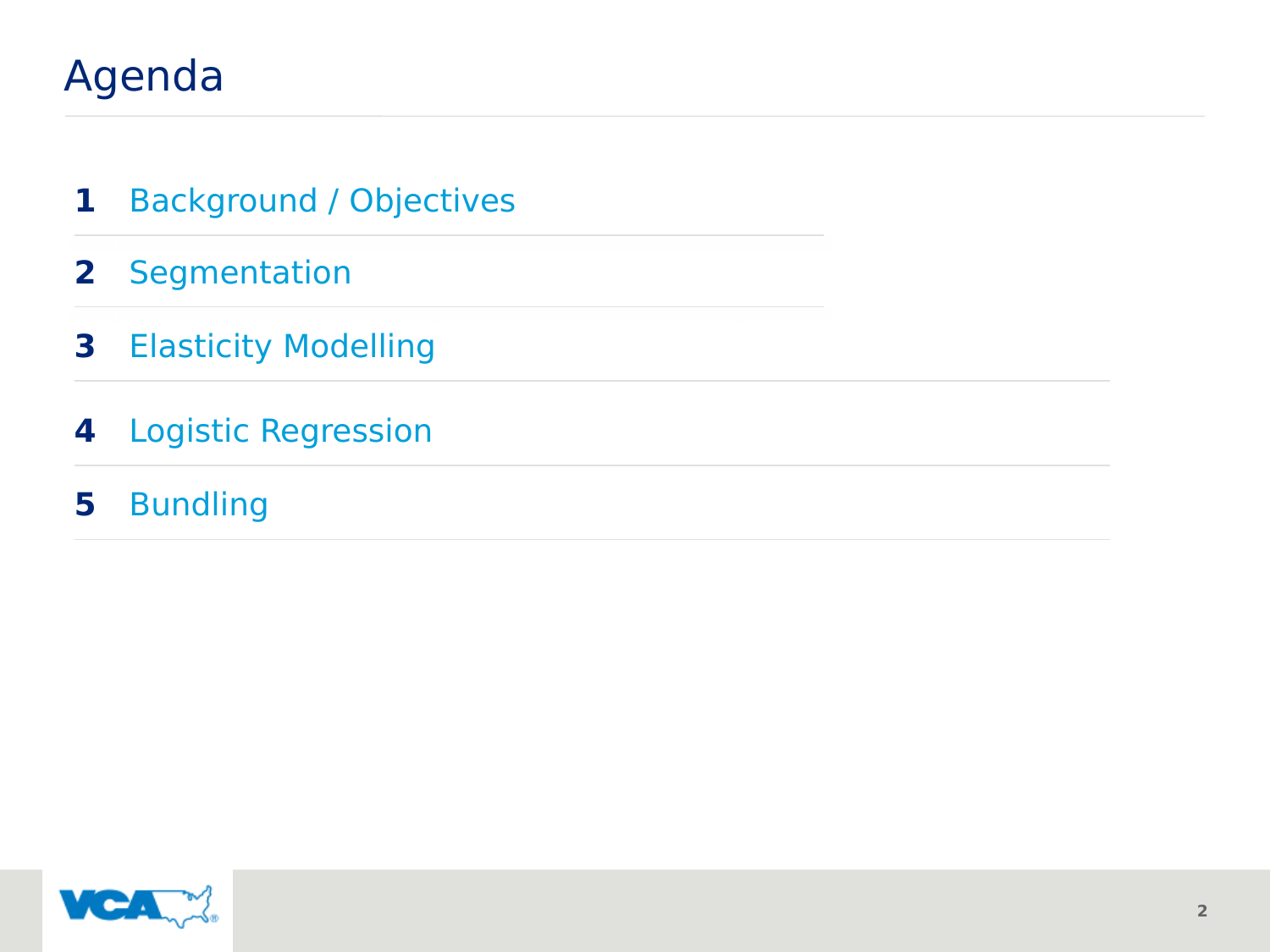

# Agenda
| 1 Background / Objectives |
| --- |
| 2 Segmentation |
| --- |
| 3 Elasticity Modelling |
| --- |
| 4 Logistic Regression |
| --- |
| 5 Bundling |
| --- |